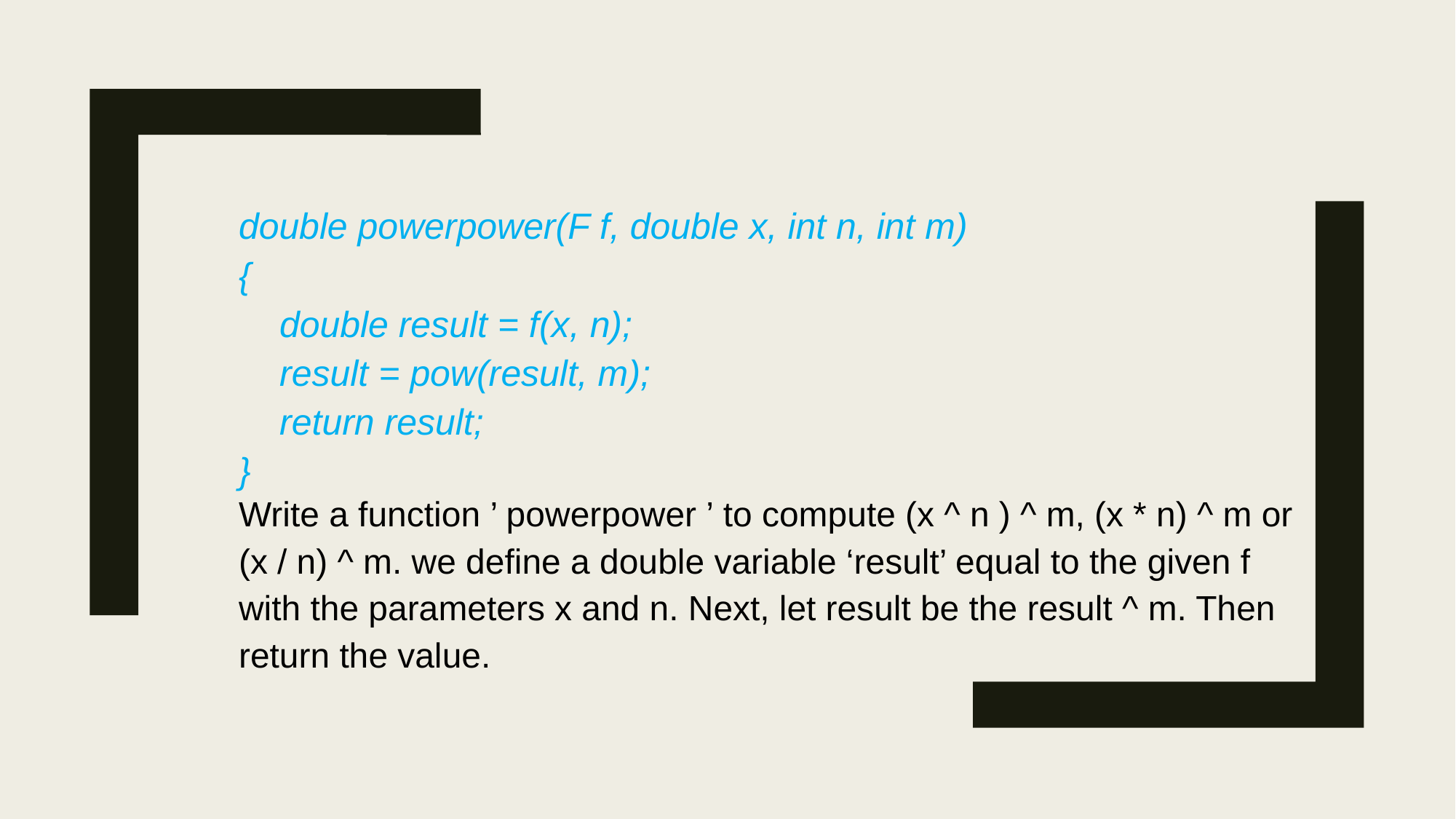

double powerpower(F f, double x, int n, int m) {
    double result = f(x, n);
    result = pow(result, m);
    return result;
}
Write a function ’ powerpower ’ to compute (x ^ n ) ^ m, (x * n) ^ m or (x / n) ^ m. we define a double variable ‘result’ equal to the given f with the parameters x and n. Next, let result be the result ^ m. Then return the value.